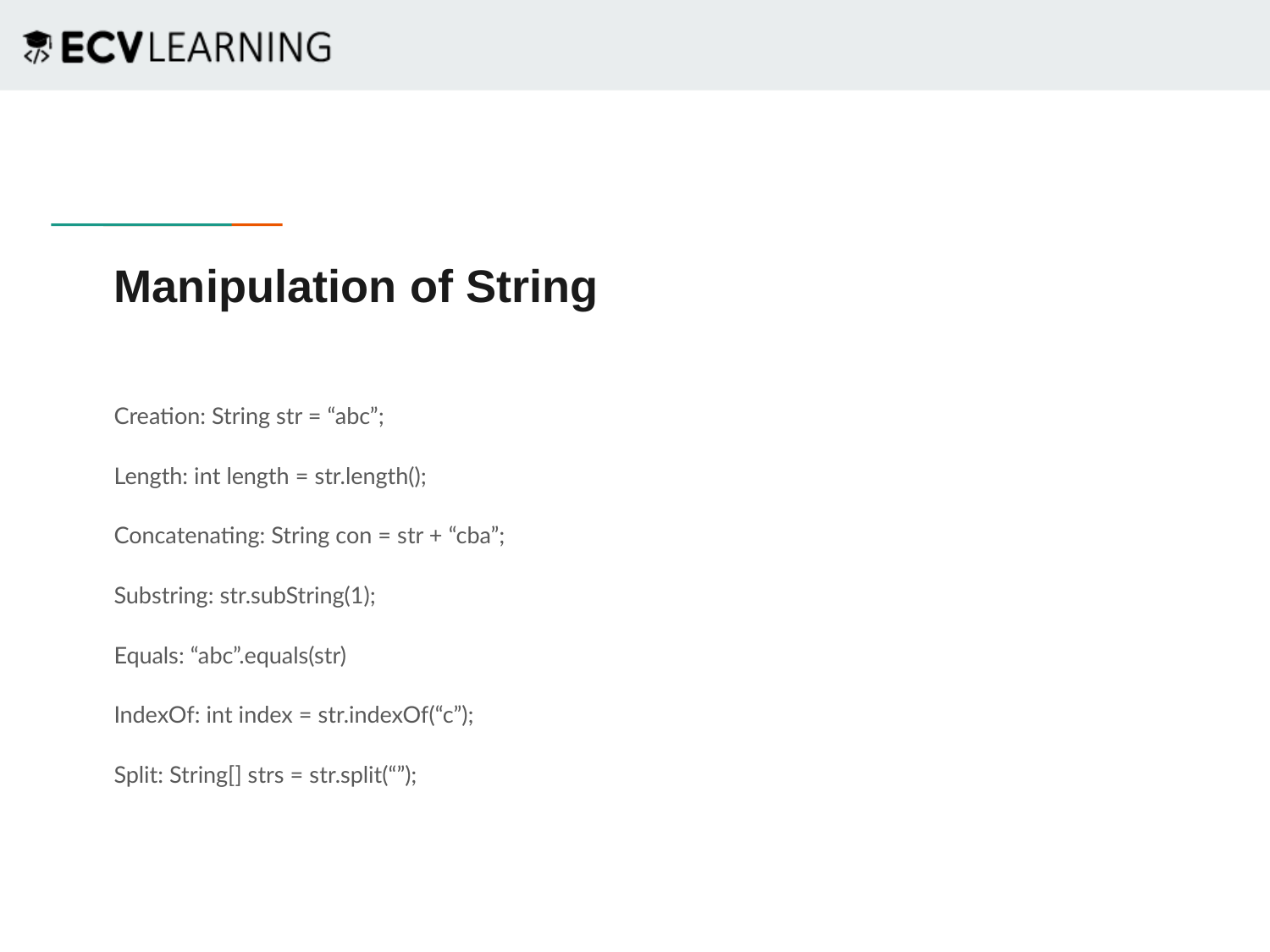

# Manipulation of String
Creation: String str = “abc”;
Length: int length = str.length();
Concatenating: String con = str + “cba”;
Substring: str.subString(1);
Equals: “abc”.equals(str)
IndexOf: int index = str.indexOf(“c”);
Split: String[] strs = str.split(“”);